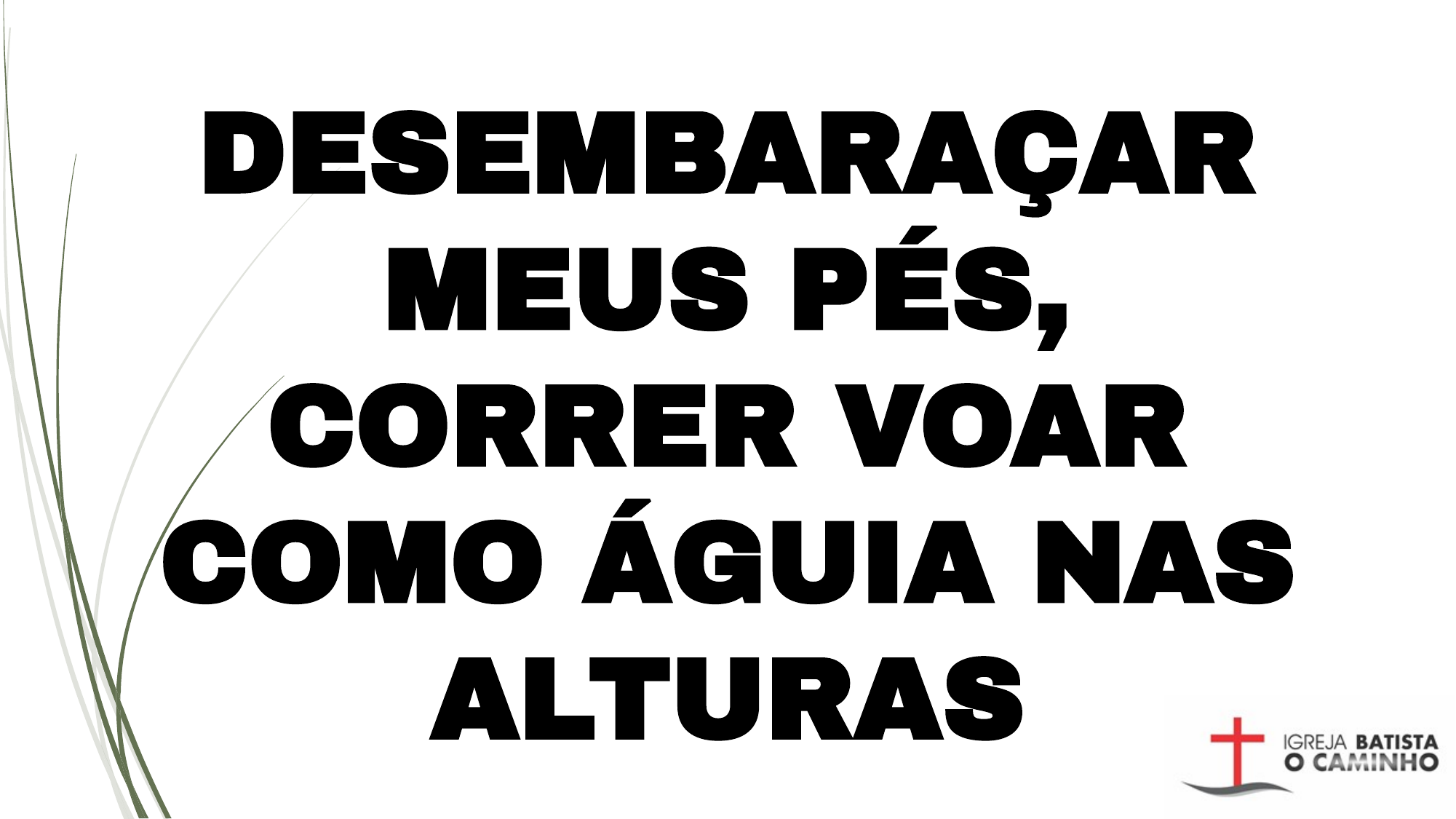

# DESEMBARAÇAR MEUS PÉS, CORRER VOAR COMO ÁGUIA NAS ALTURAS